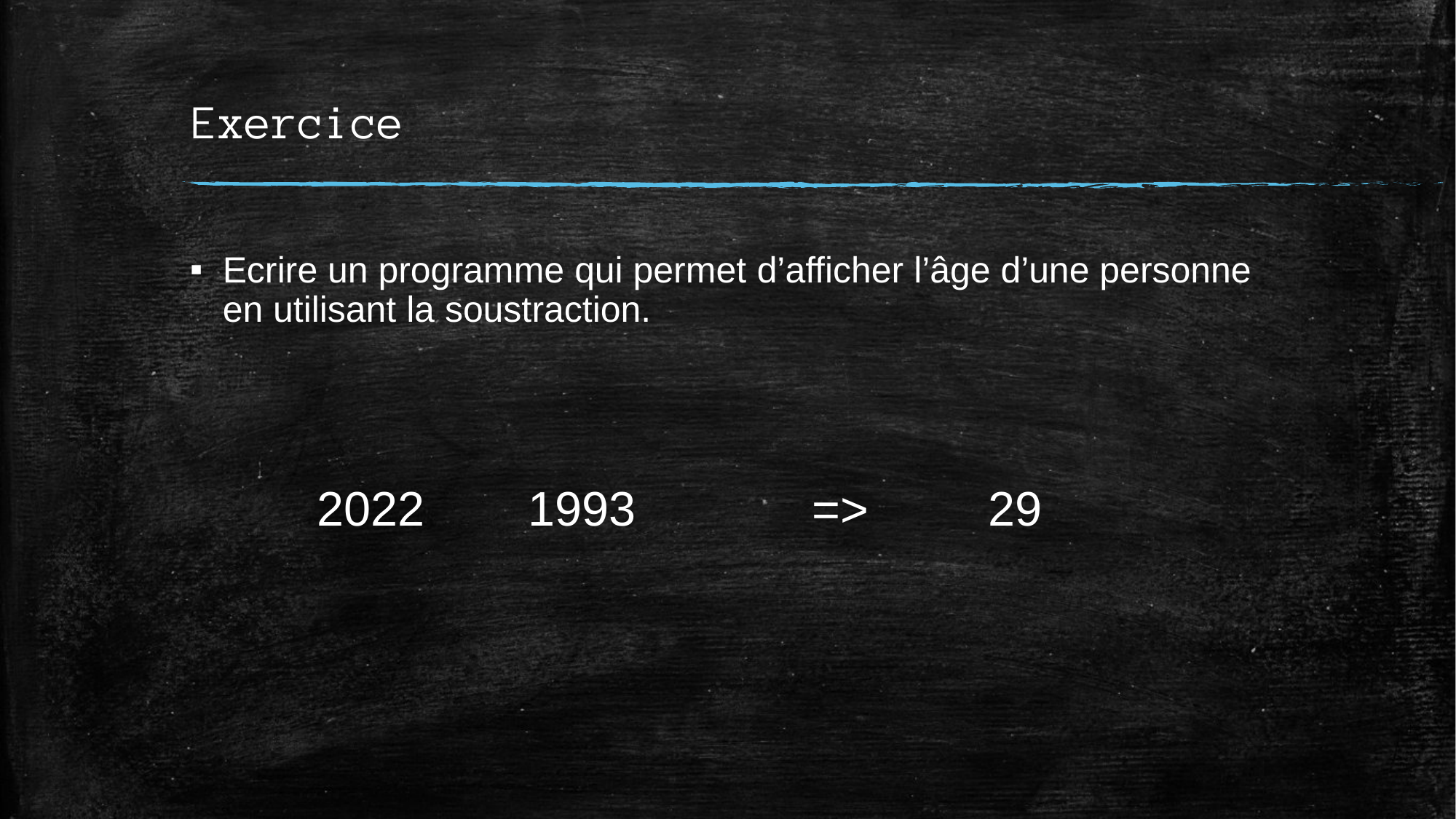

# Exercice
Ecrire un programme qui permet d’afficher l’âge d’une personne en utilisant la soustraction.
29
2022
1993
    =>